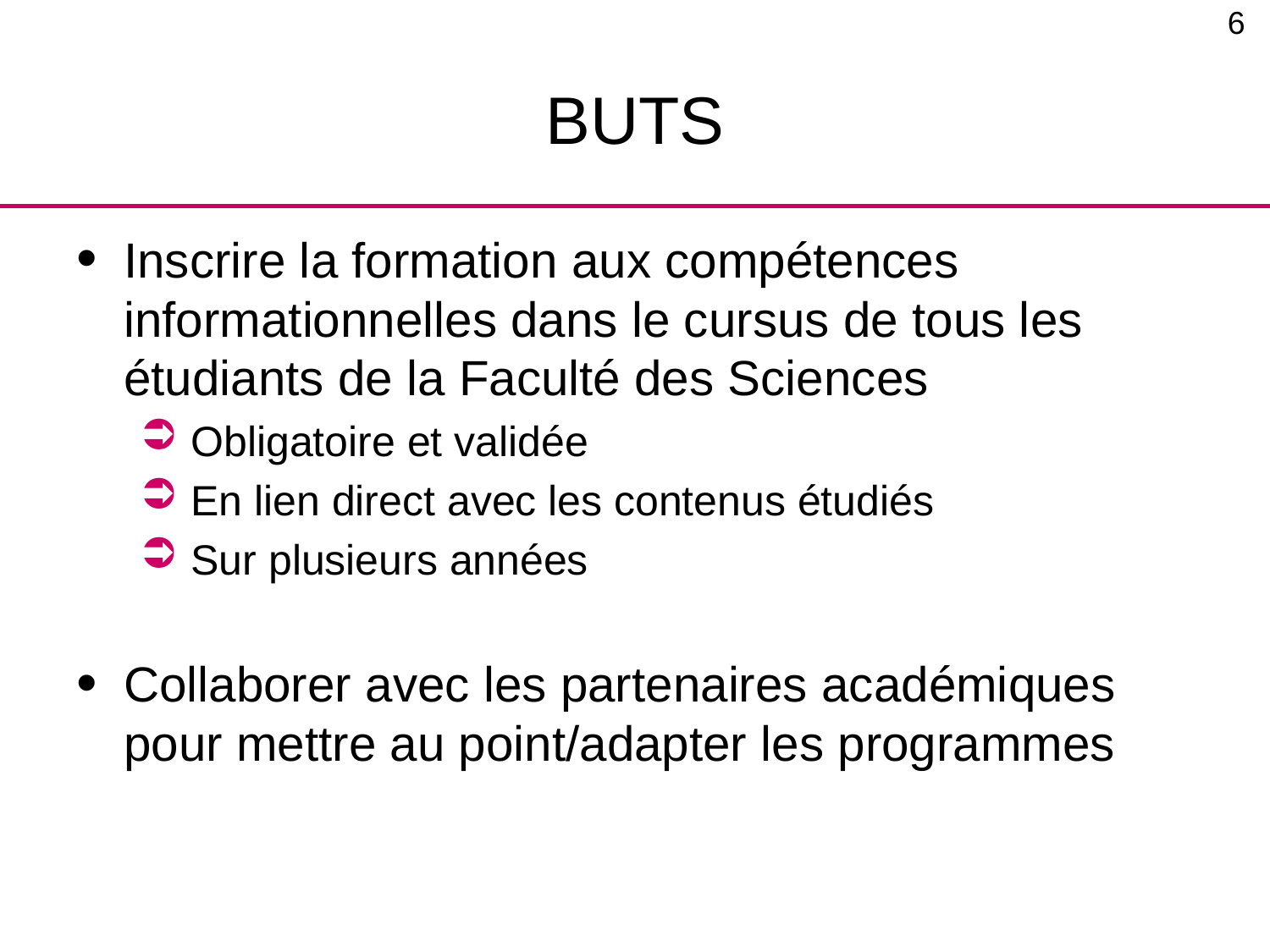

6
# Buts
Inscrire la formation aux compétences informationnelles dans le cursus de tous les étudiants de la Faculté des Sciences
 Obligatoire et validée
 En lien direct avec les contenus étudiés
 Sur plusieurs années

Collaborer avec les partenaires académiques pour mettre au point/adapter les programmes